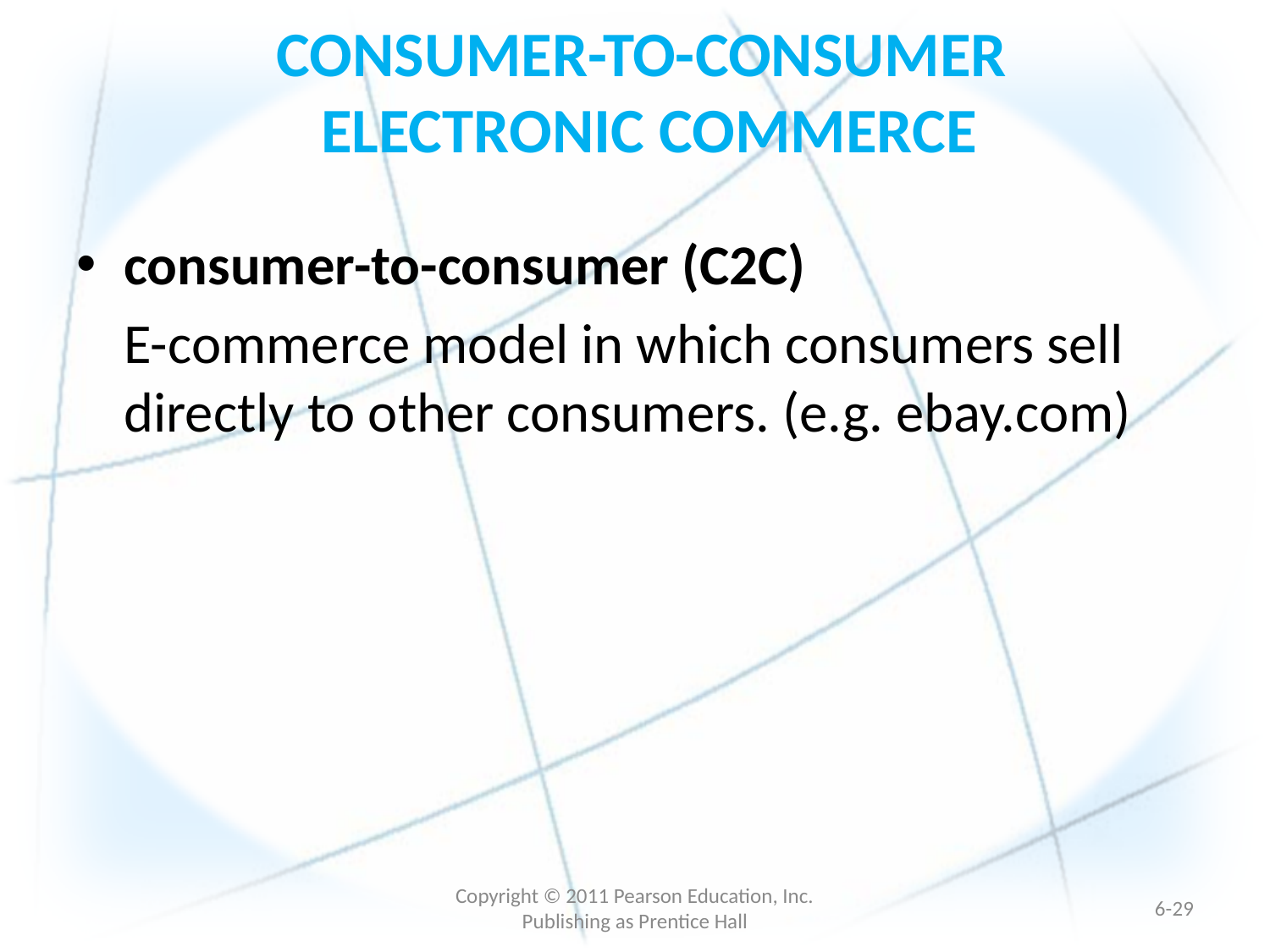

# CONSUMER-TO-CONSUMER ELECTRONIC COMMERCE
consumer-to-consumer (C2C)
	E-commerce model in which consumers sell directly to other consumers. (e.g. ebay.com)
Copyright © 2011 Pearson Education, Inc. Publishing as Prentice Hall
6-29